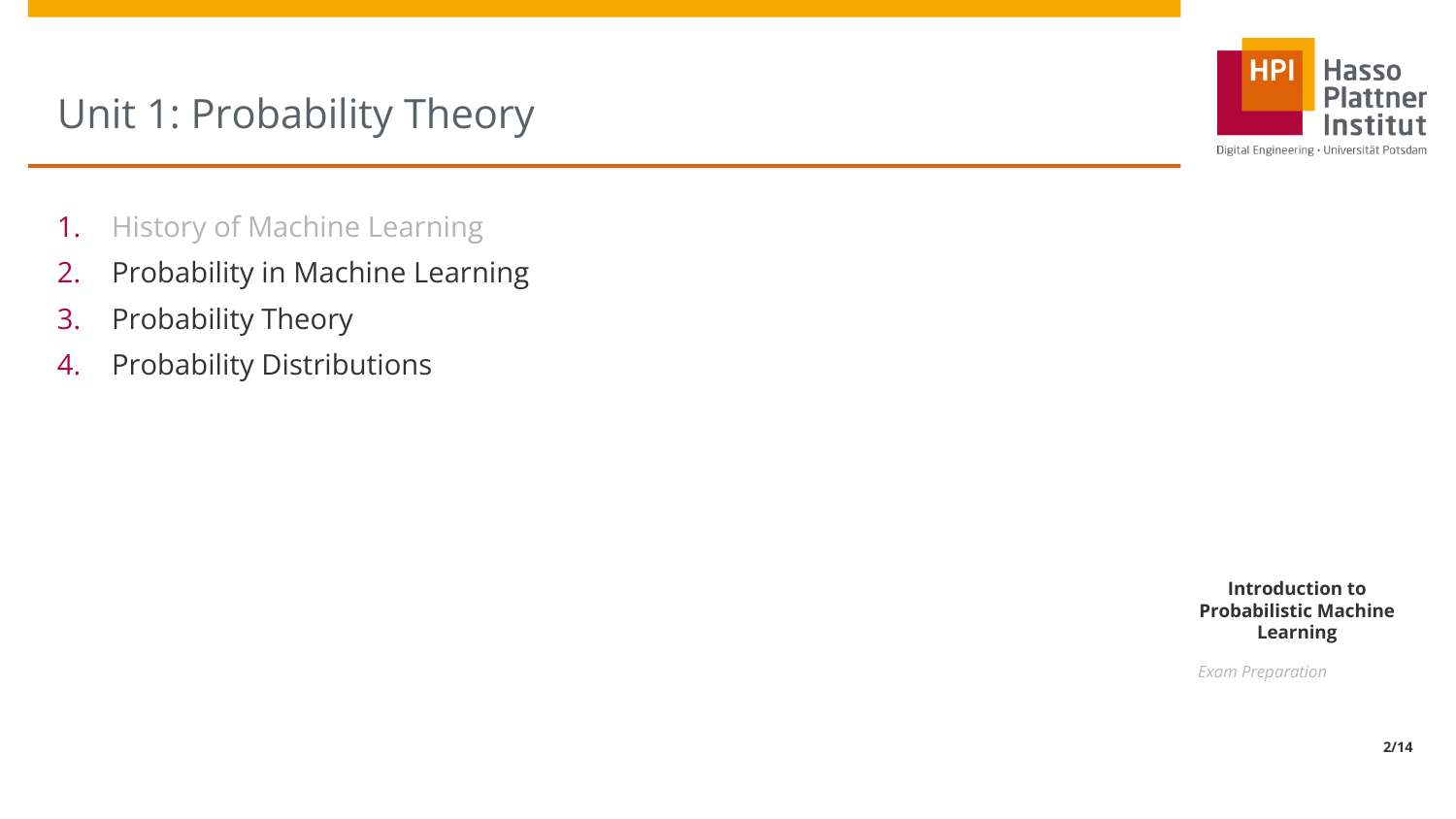

# Unit 1: Probability Theory
History of Machine Learning
Probability in Machine Learning
Probability Theory
Probability Distributions